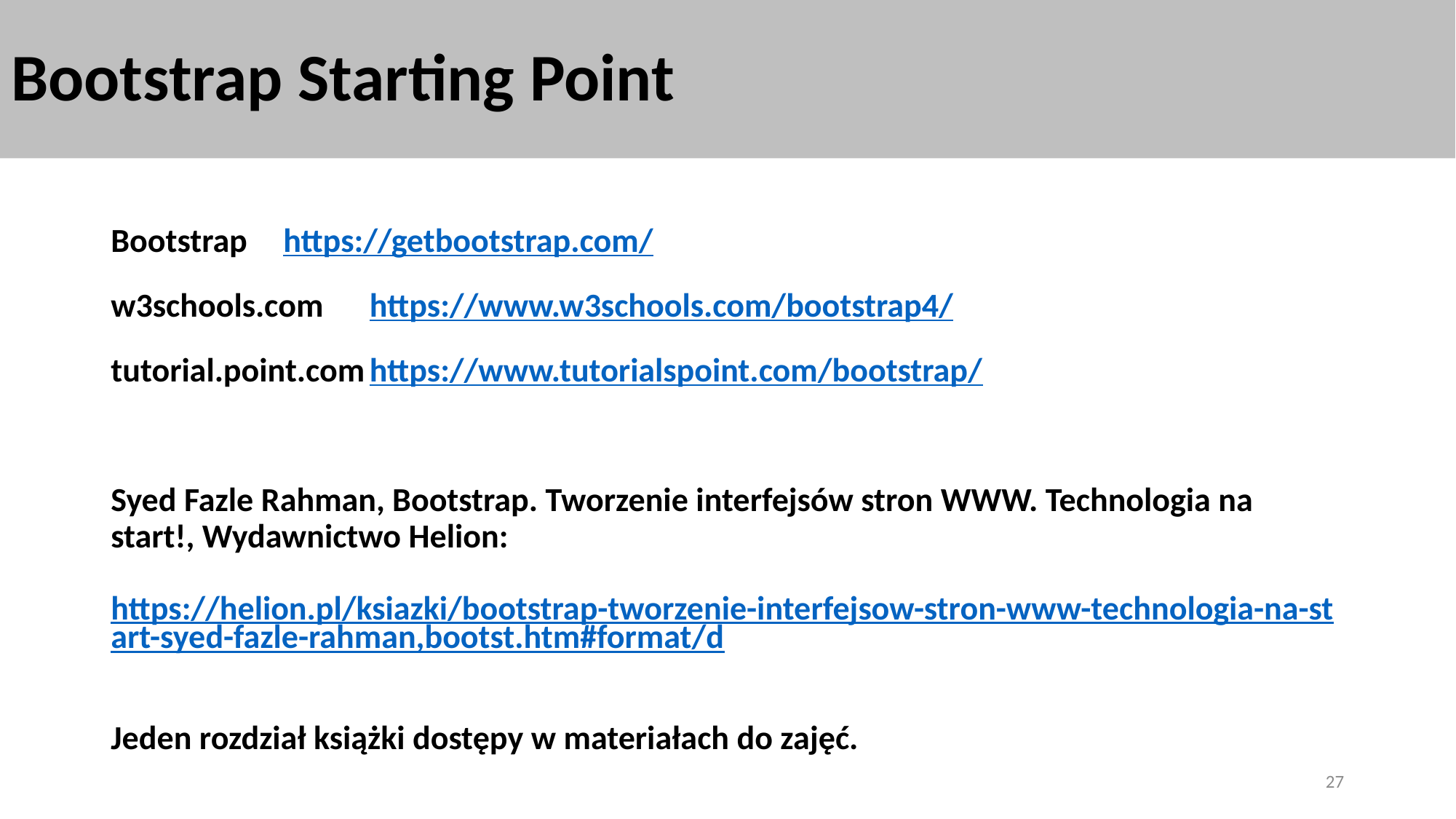

# Bootstrap Starting Point
Bootstrap		https://getbootstrap.com/
w3schools.com	https://www.w3schools.com/bootstrap4/
tutorial.point.com	https://www.tutorialspoint.com/bootstrap/

Syed Fazle Rahman, Bootstrap. Tworzenie interfejsów stron WWW. Technologia na start!, Wydawnictwo Helion:
https://helion.pl/ksiazki/bootstrap-tworzenie-interfejsow-stron-www-technologia-na-start-syed-fazle-rahman,bootst.htm#format/d
Jeden rozdział książki dostępy w materiałach do zajęć.
27